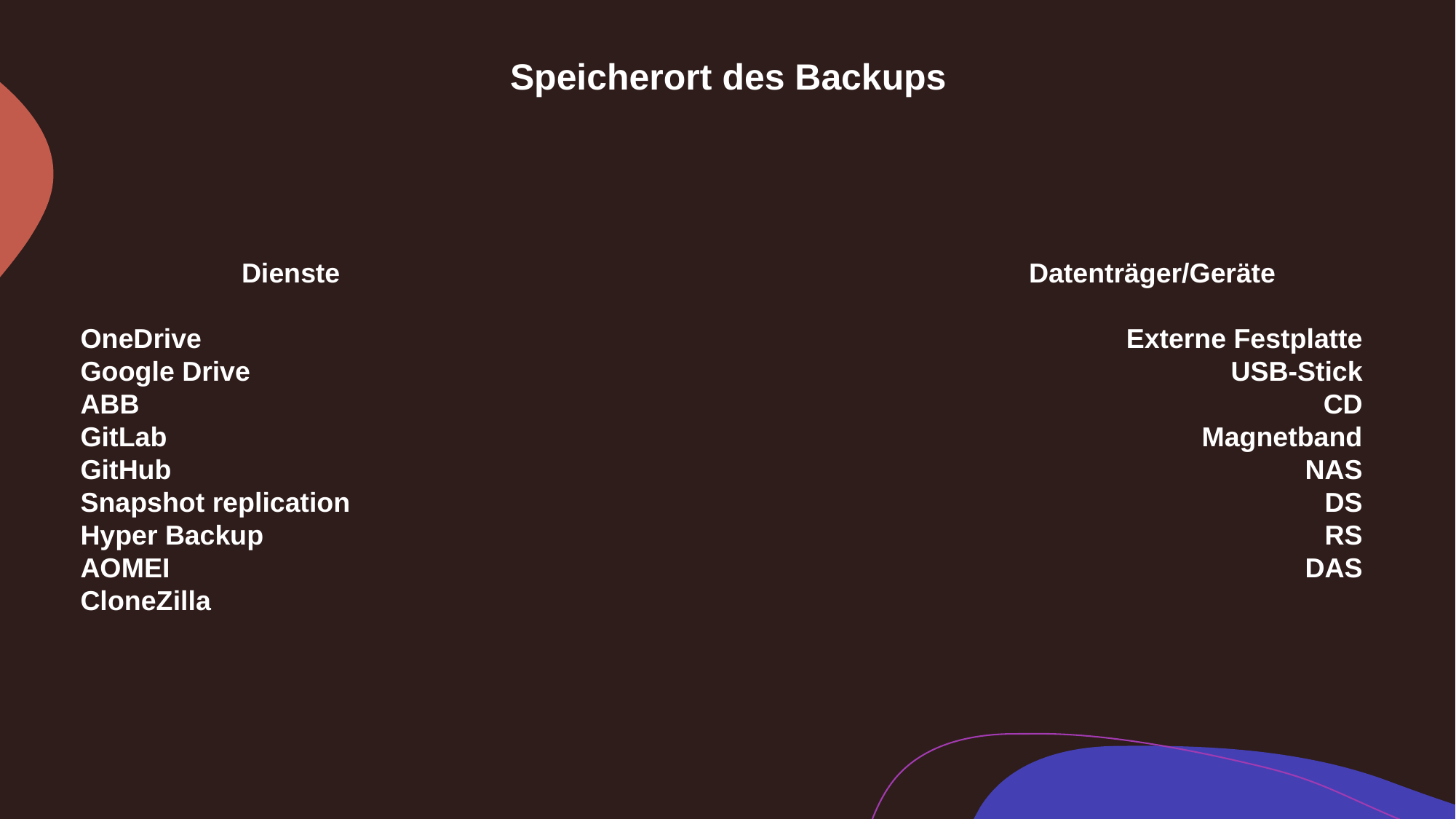

Speicherort des Backups
Dienste

OneDrive
Google Drive
ABB
GitLab
GitHub
Snapshot replication
Hyper Backup
AOMEI
CloneZilla
Datenträger/Geräte

Externe Festplatte
USB-Stick
CD
Magnetband
NAS
DS
RS
DAS